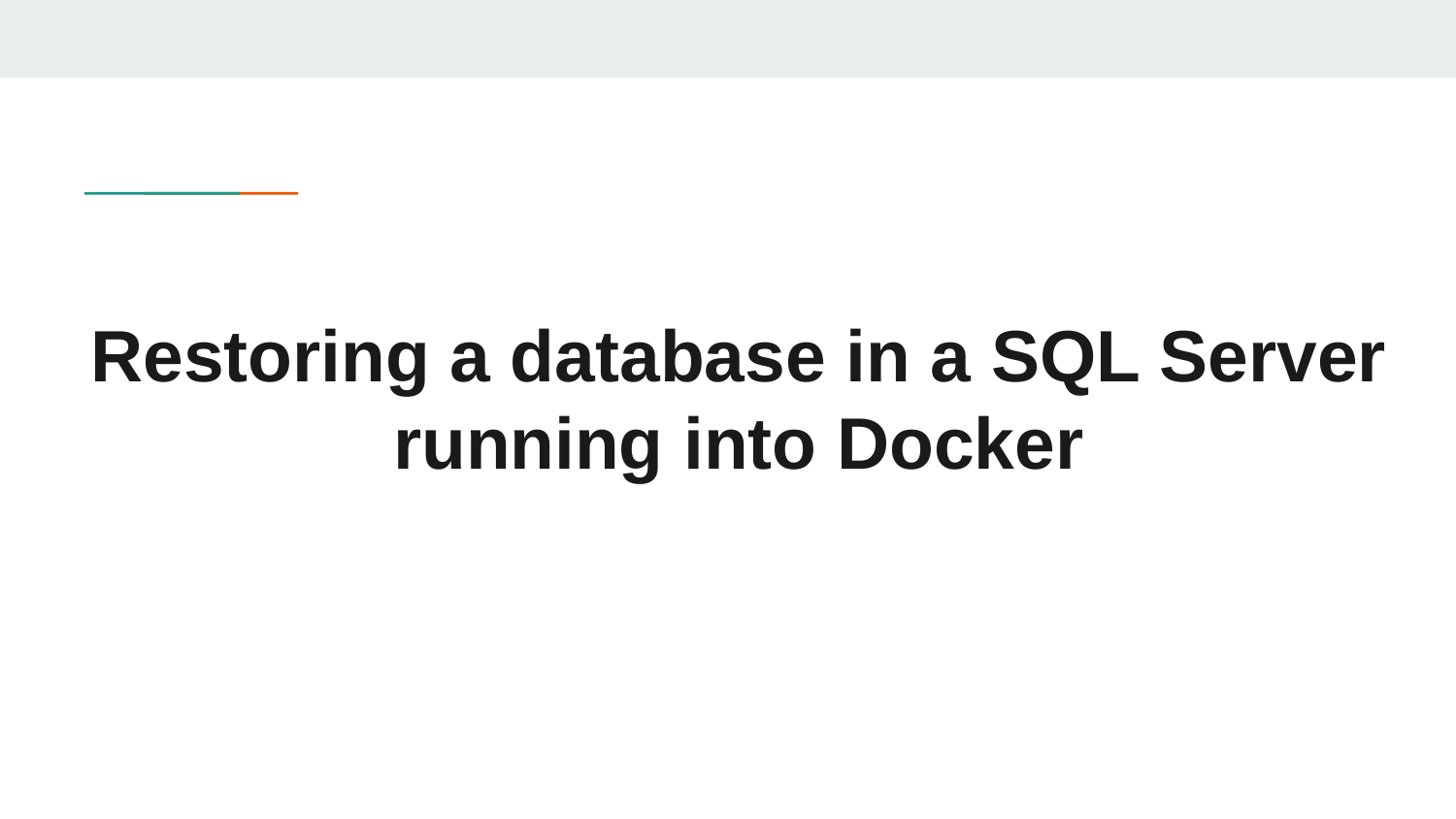

# Restoring a database in a SQL Server running into Docker